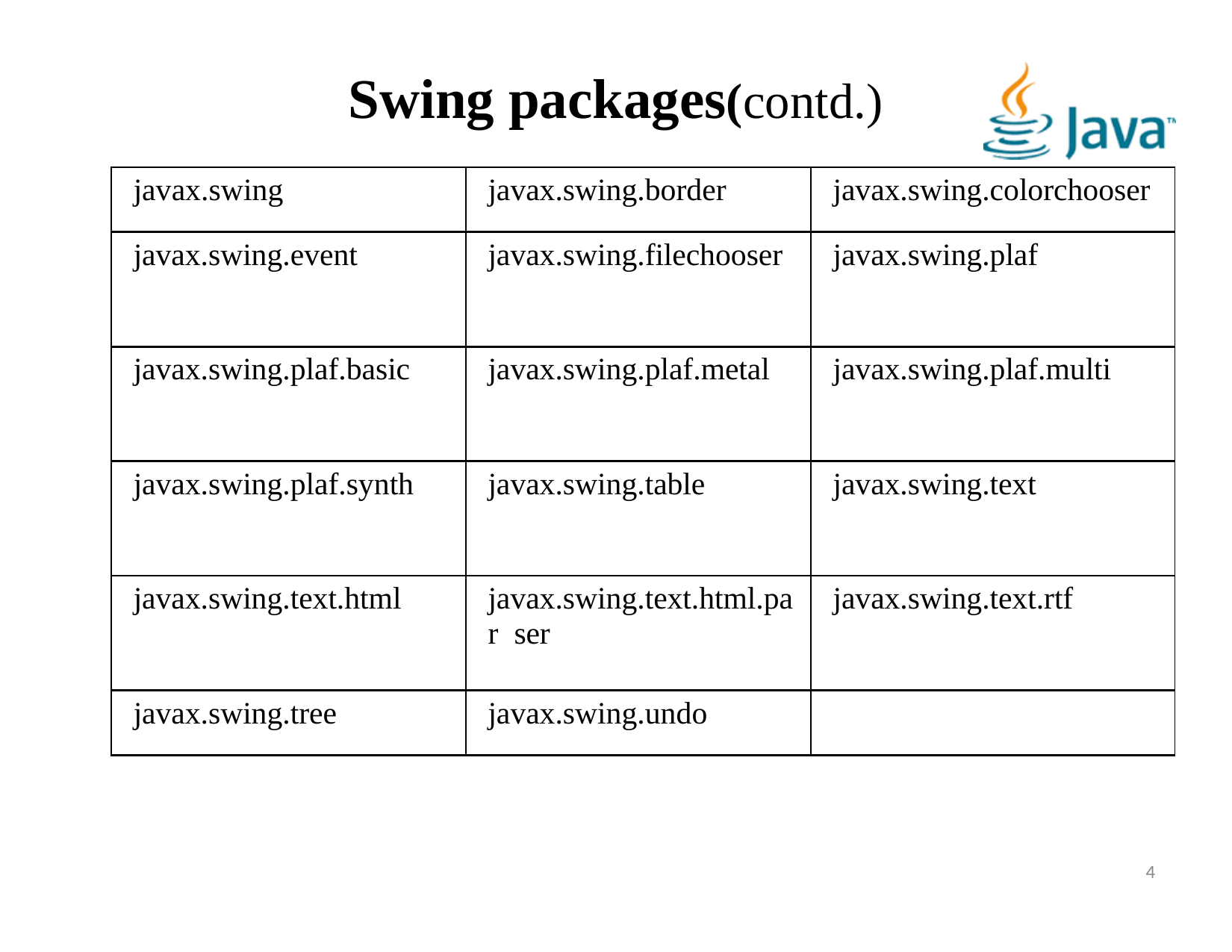

# Swing packages(contd.)
| javax.swing | javax.swing.border | javax.swing.colorchooser |
| --- | --- | --- |
| javax.swing.event | javax.swing.filechooser | javax.swing.plaf |
| javax.swing.plaf.basic | javax.swing.plaf.metal | javax.swing.plaf.multi |
| javax.swing.plaf.synth | javax.swing.table | javax.swing.text |
| javax.swing.text.html | javax.swing.text.html.par ser | javax.swing.text.rtf |
| javax.swing.tree | javax.swing.undo |  |
4